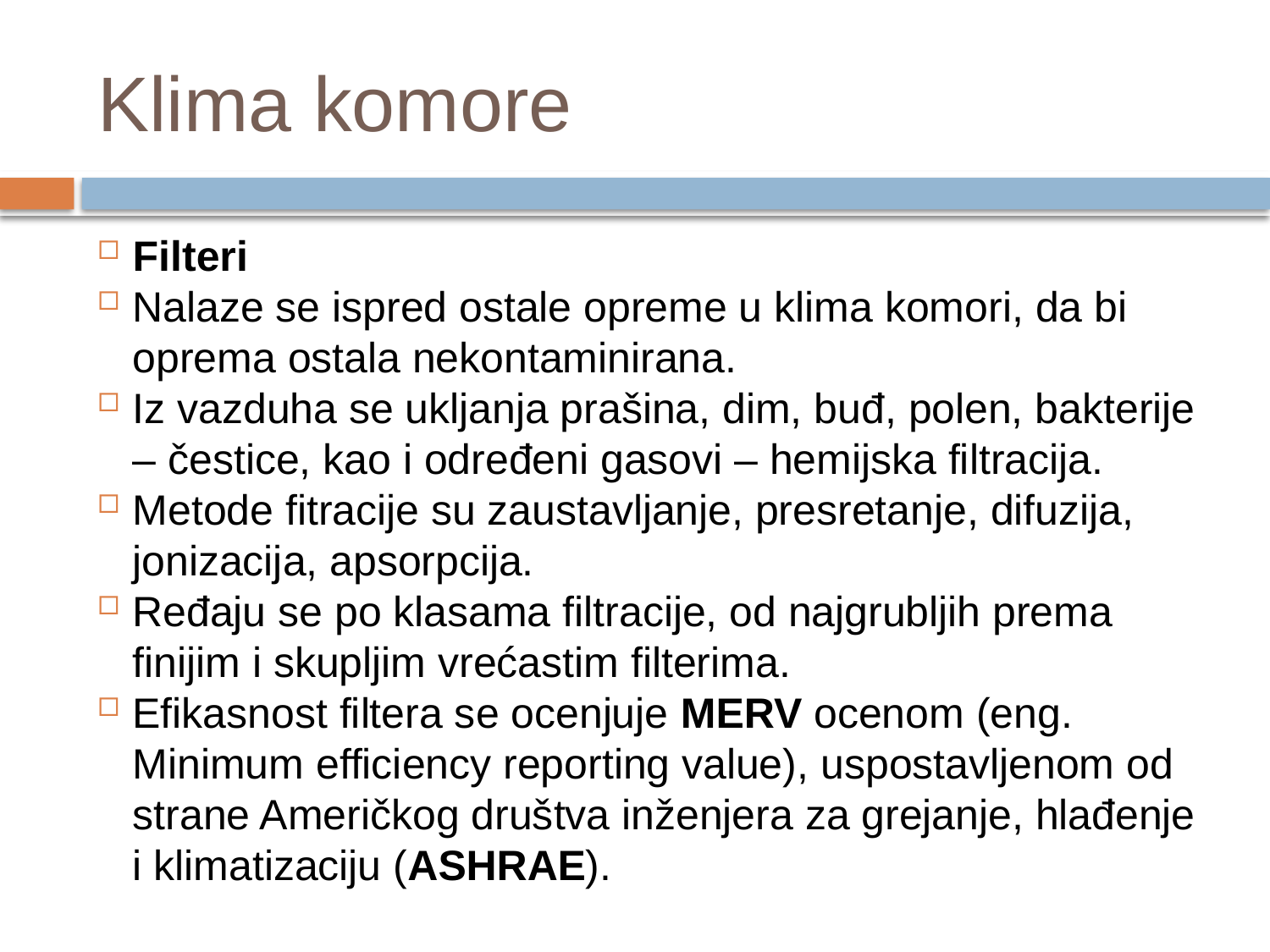

# Klima komore
Filteri
Nalaze se ispred ostale opreme u klima komori, da bi oprema ostala nekontaminirana.
Iz vazduha se ukljanja prašina, dim, buđ, polen, bakterije – čestice, kao i određeni gasovi – hemijska filtracija.
Metode fitracije su zaustavljanje, presretanje, difuzija, jonizacija, apsorpcija.
Ređaju se po klasama filtracije, od najgrubljih prema finijim i skupljim vrećastim filterima.
Efikasnost filtera se ocenjuje MERV ocenom (eng. Minimum efficiency reporting value), uspostavljenom od strane Američkog društva inženjera za grejanje, hlađenje i klimatizaciju (ASHRAE).